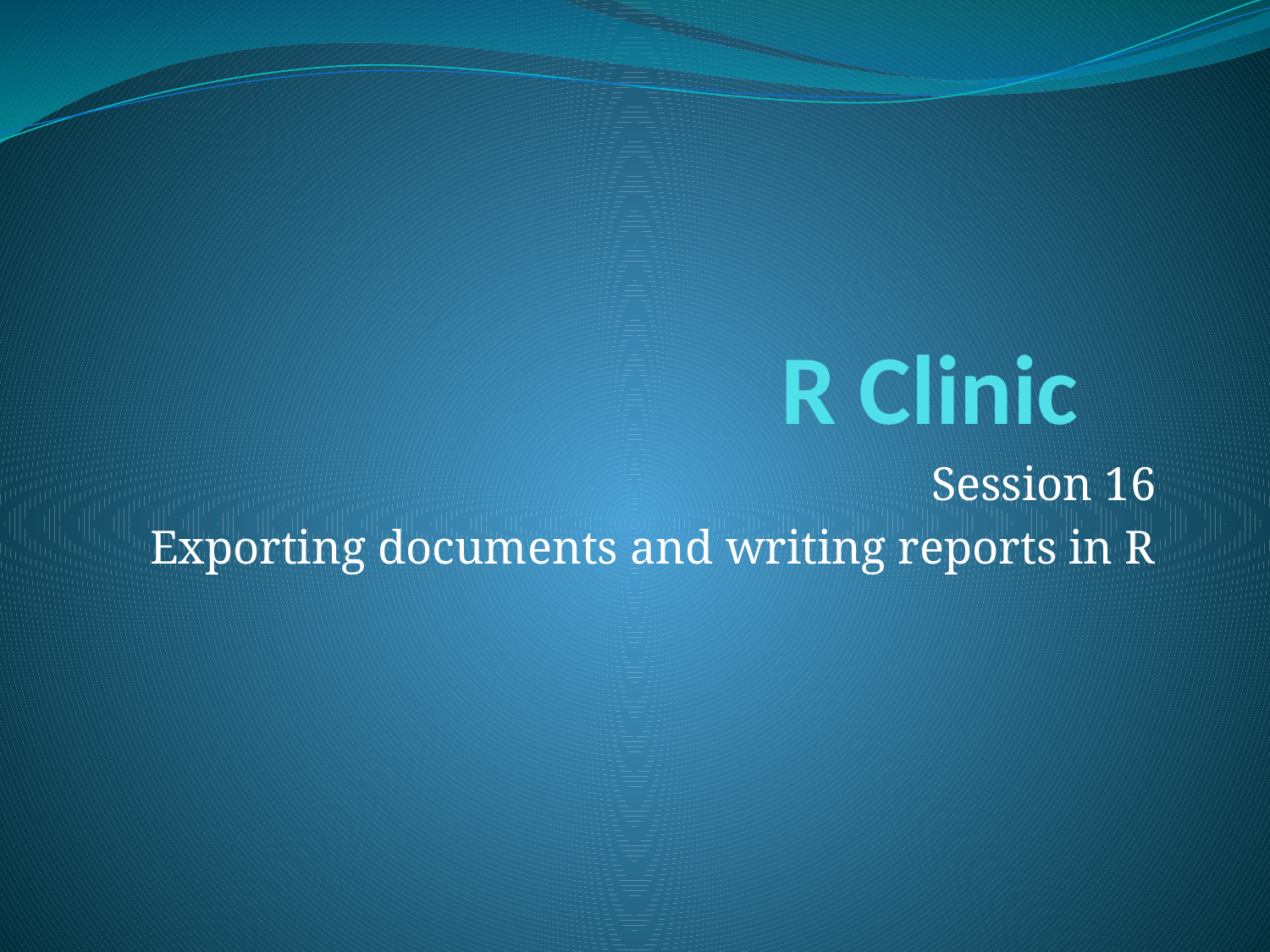

# R Clinic
Session 16
Exporting documents and writing reports in R